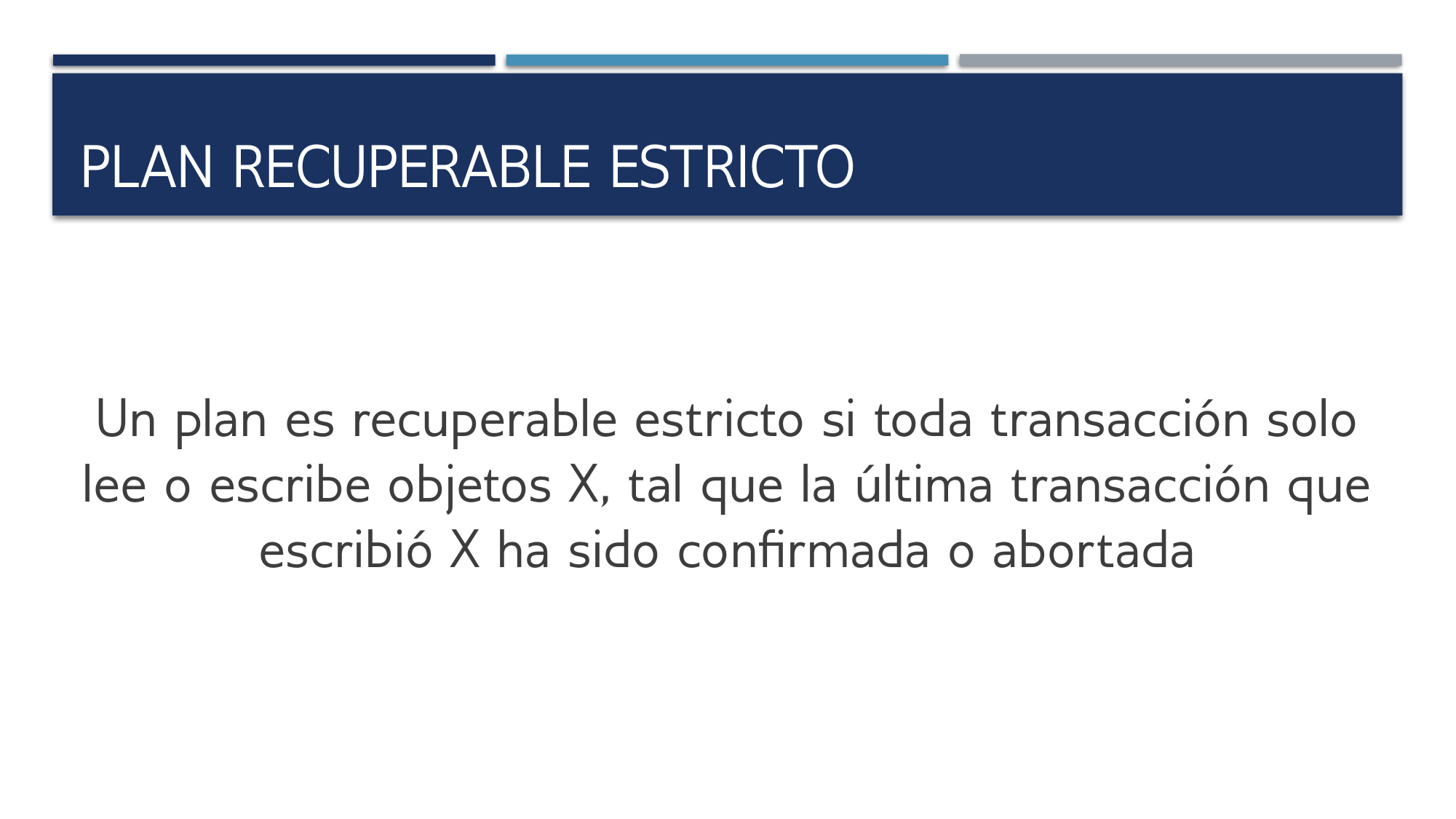

# plan recuperable estricto
Un plan es recuperable estricto si toda transacción solo lee o escribe objetos X, tal que la última transacción que escribió X ha sido confirmada o abortada